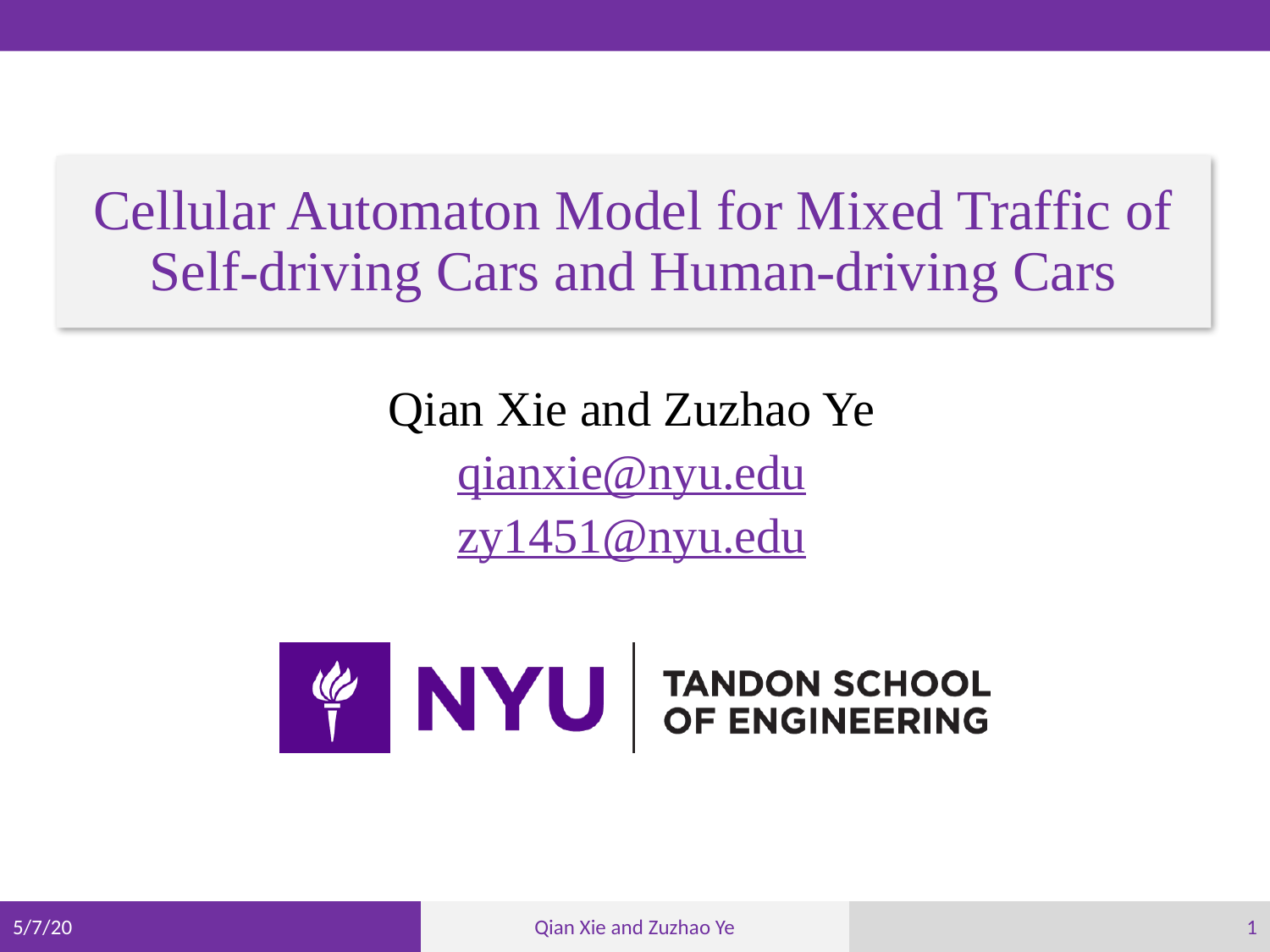

# Cellular Automaton Model for Mixed Traffic of Self-driving Cars and Human-driving Cars
Qian Xie and Zuzhao Ye
qianxie@nyu.edu
zy1451@nyu.edu
1
5/7/20
Qian Xie and Zuzhao Ye